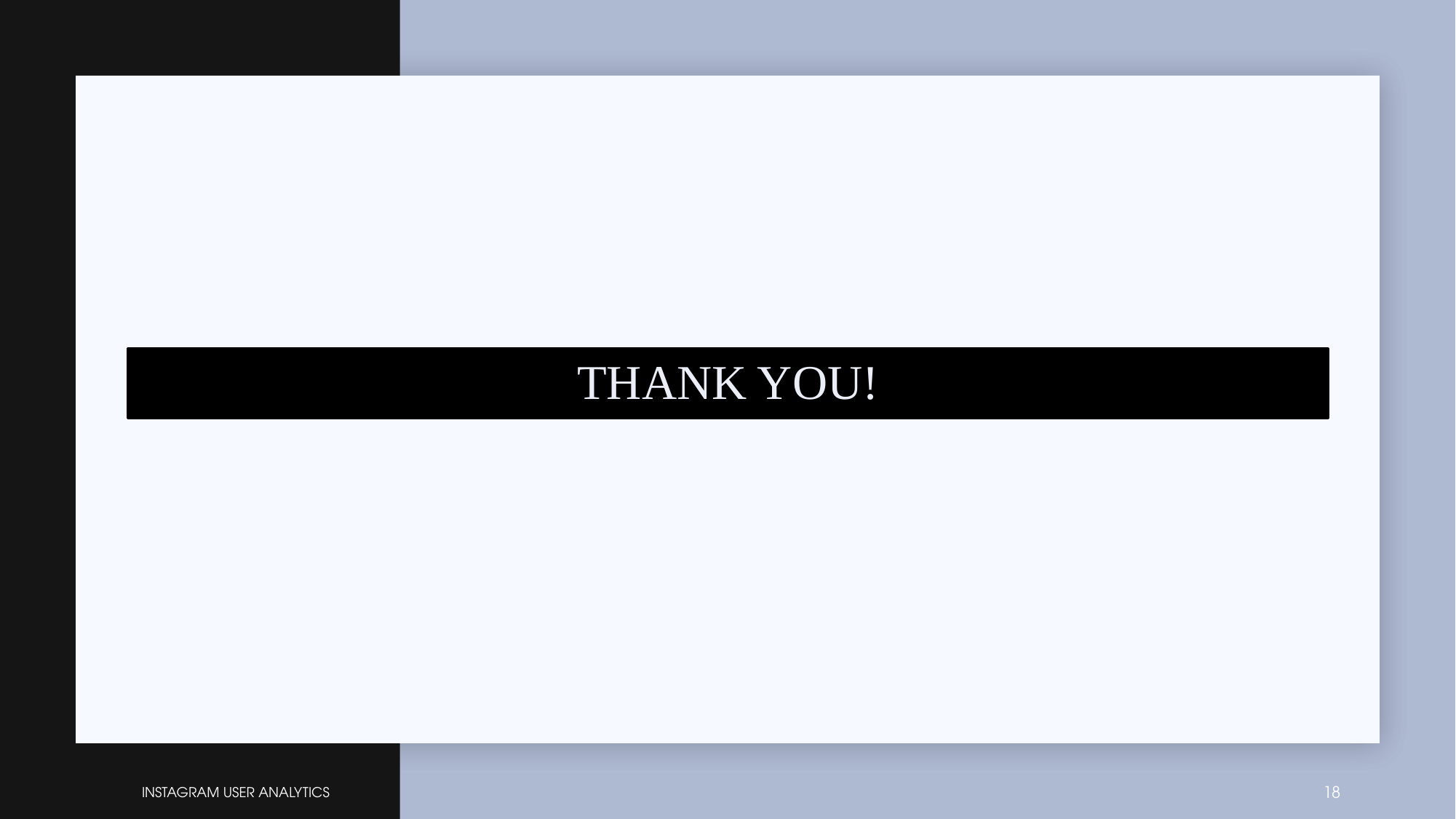

# THANK YOU!
INSTAGRAM USER ANALYTICS
18